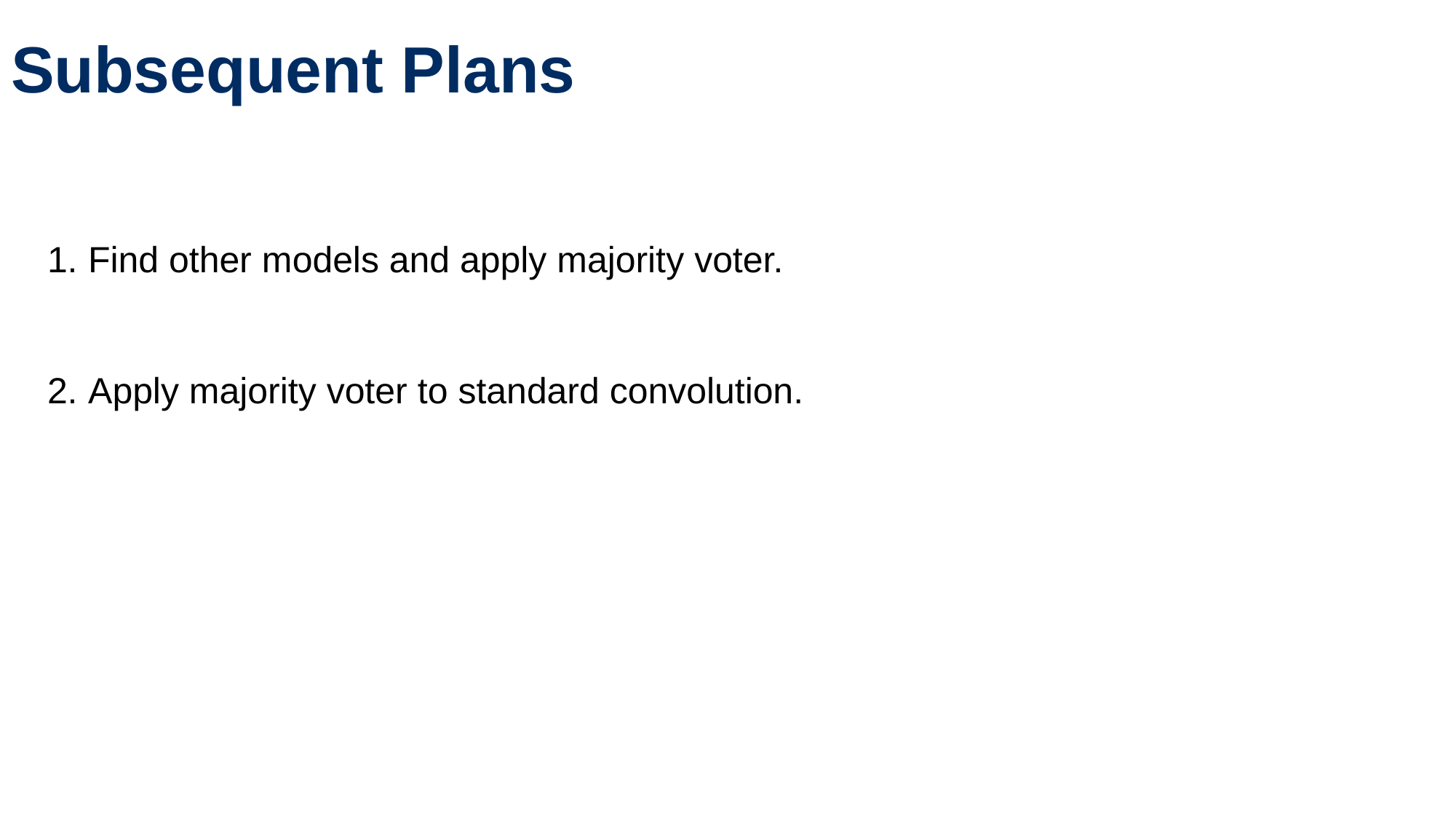

Subsequent Plans
Find other models and apply majority voter.

Apply majority voter to standard convolution.